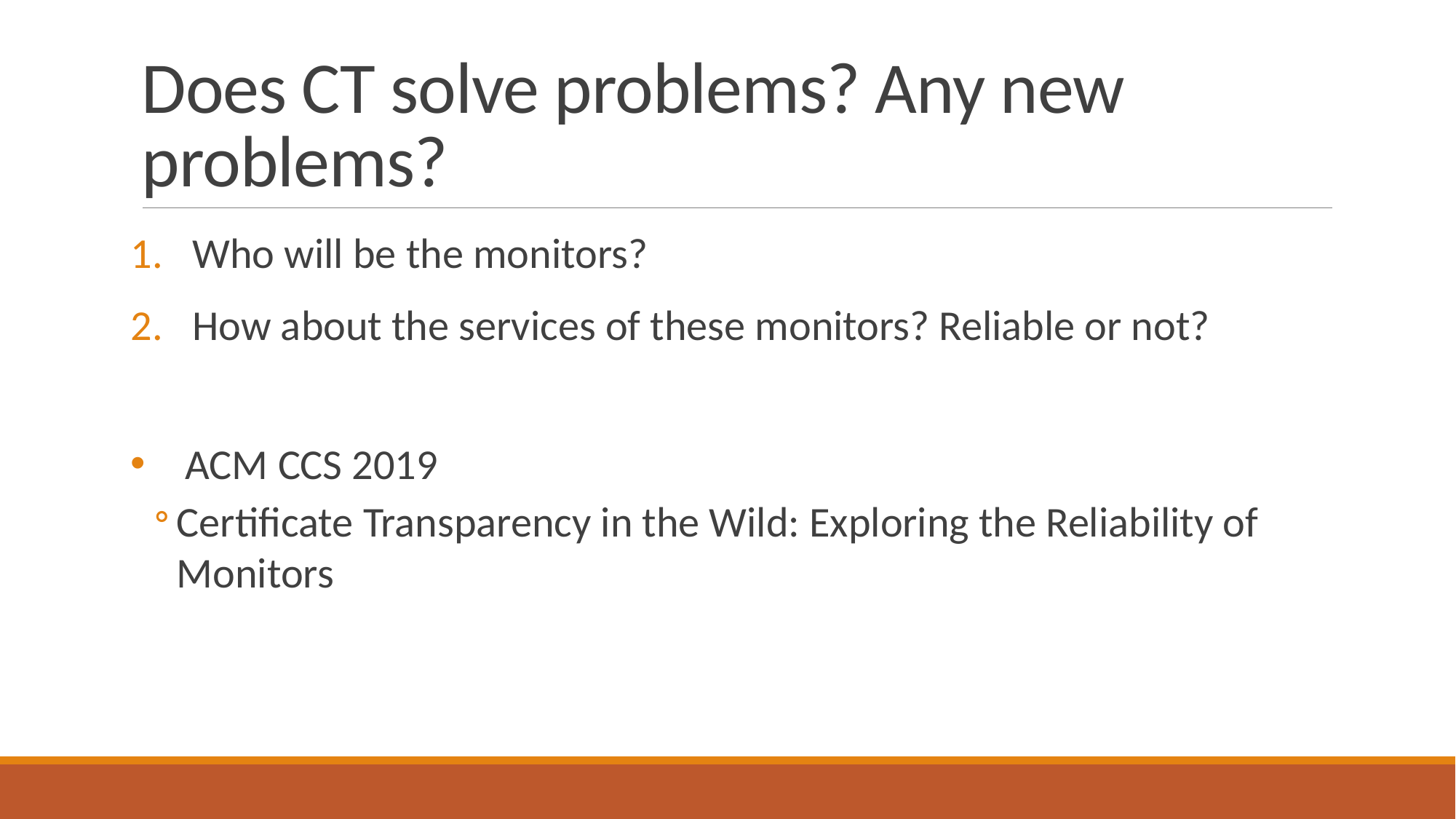

# Does CT solve problems? Any new problems?
Who will be the monitors?
How about the services of these monitors? Reliable or not?

ACM CCS 2019
Certificate Transparency in the Wild: Exploring the Reliability of Monitors